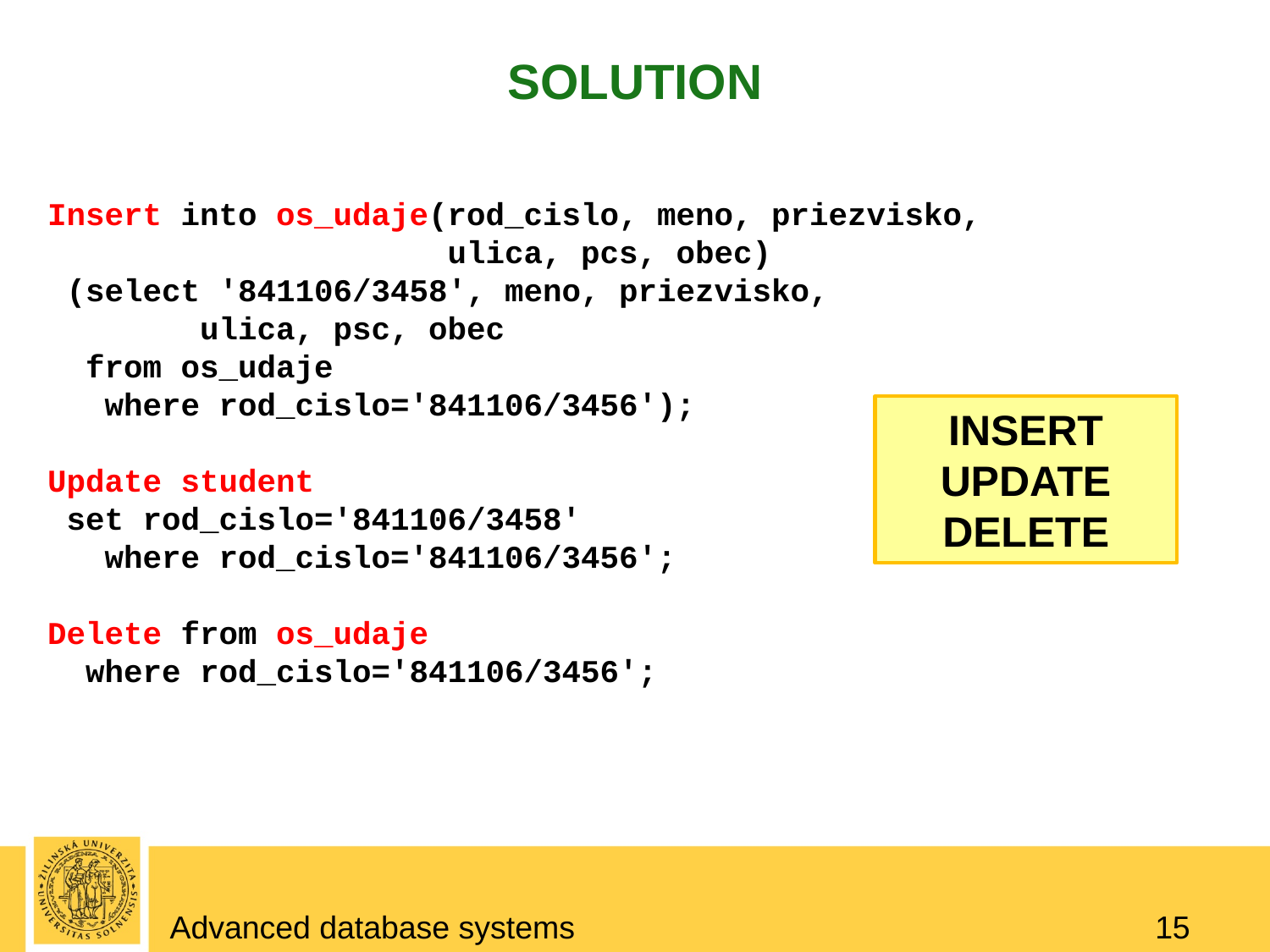

# SOLUTION
Insert into os_udaje(rod_cislo, meno, priezvisko,
                     ulica, pcs, obec)
 (select '841106/3458', meno, priezvisko,
        ulica, psc, obec
  from os_udaje
   where rod_cislo='841106/3456');

Update student
 set rod_cislo='841106/3458'
   where rod_cislo='841106/3456';

Delete from os_udaje
  where rod_cislo='841106/3456';
INSERT
UPDATE
DELETE